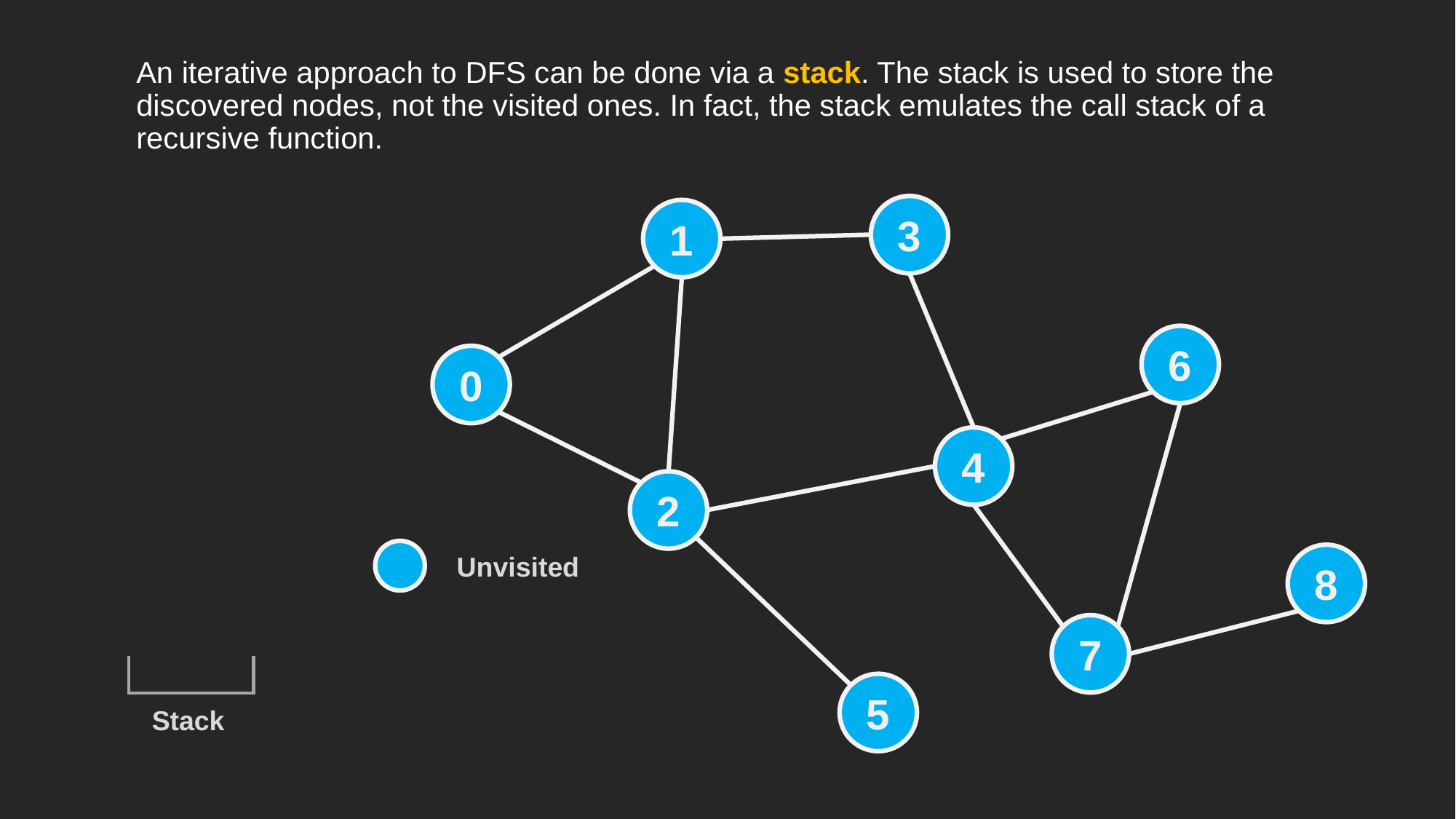

# An iterative approach to DFS can be done via a stack. The stack is used to store the discovered nodes, not the visited ones. In fact, the stack emulates the call stack of a recursive function.
3
1
6
0
4
2

Unvisited
8
7

5
Stack